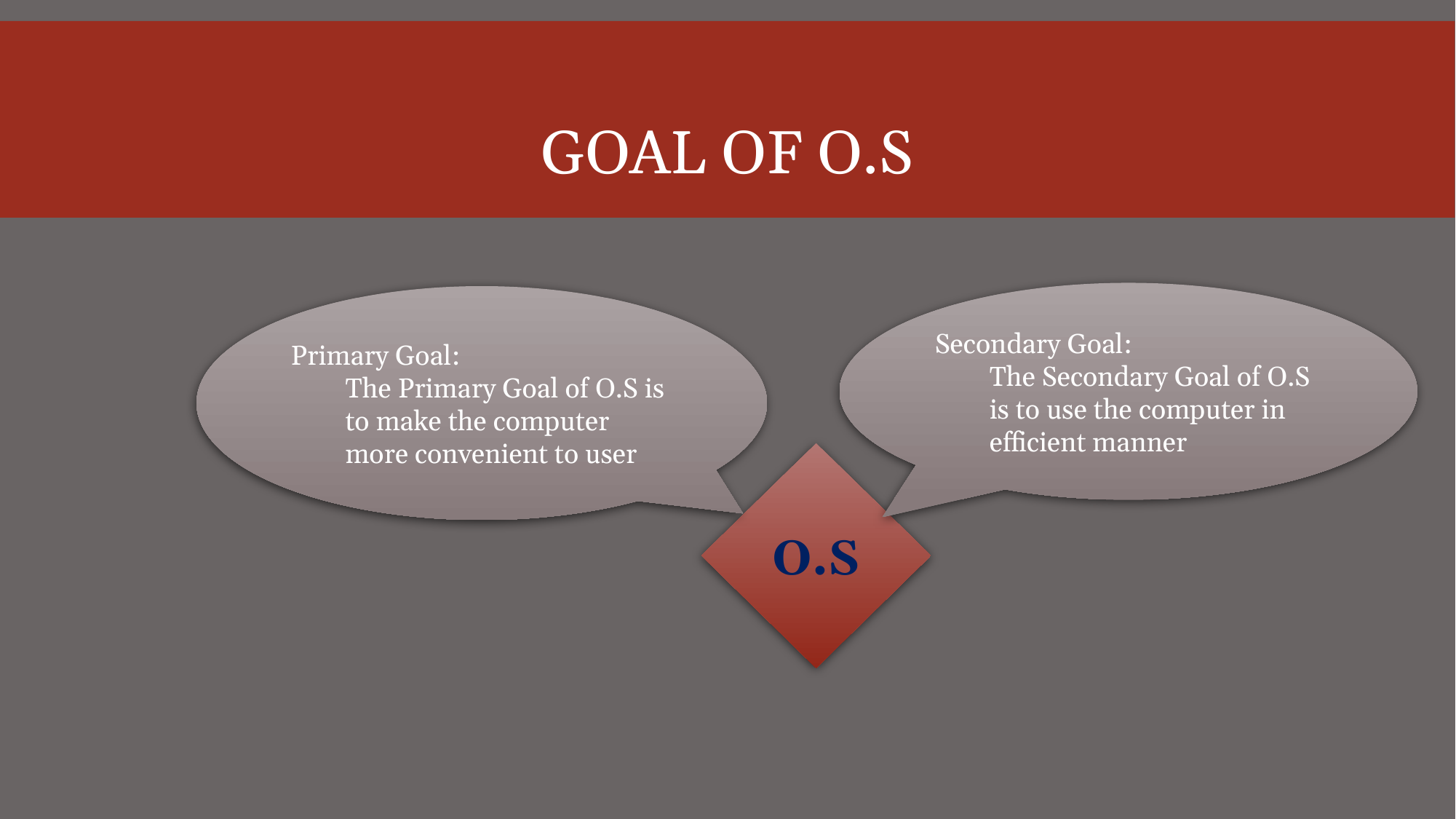

# Goal of O.S

Secondary Goal:
The Secondary Goal of O.S is to use the computer in efficient manner
Primary Goal:
The Primary Goal of O.S is to make the computer more convenient to user
O.S